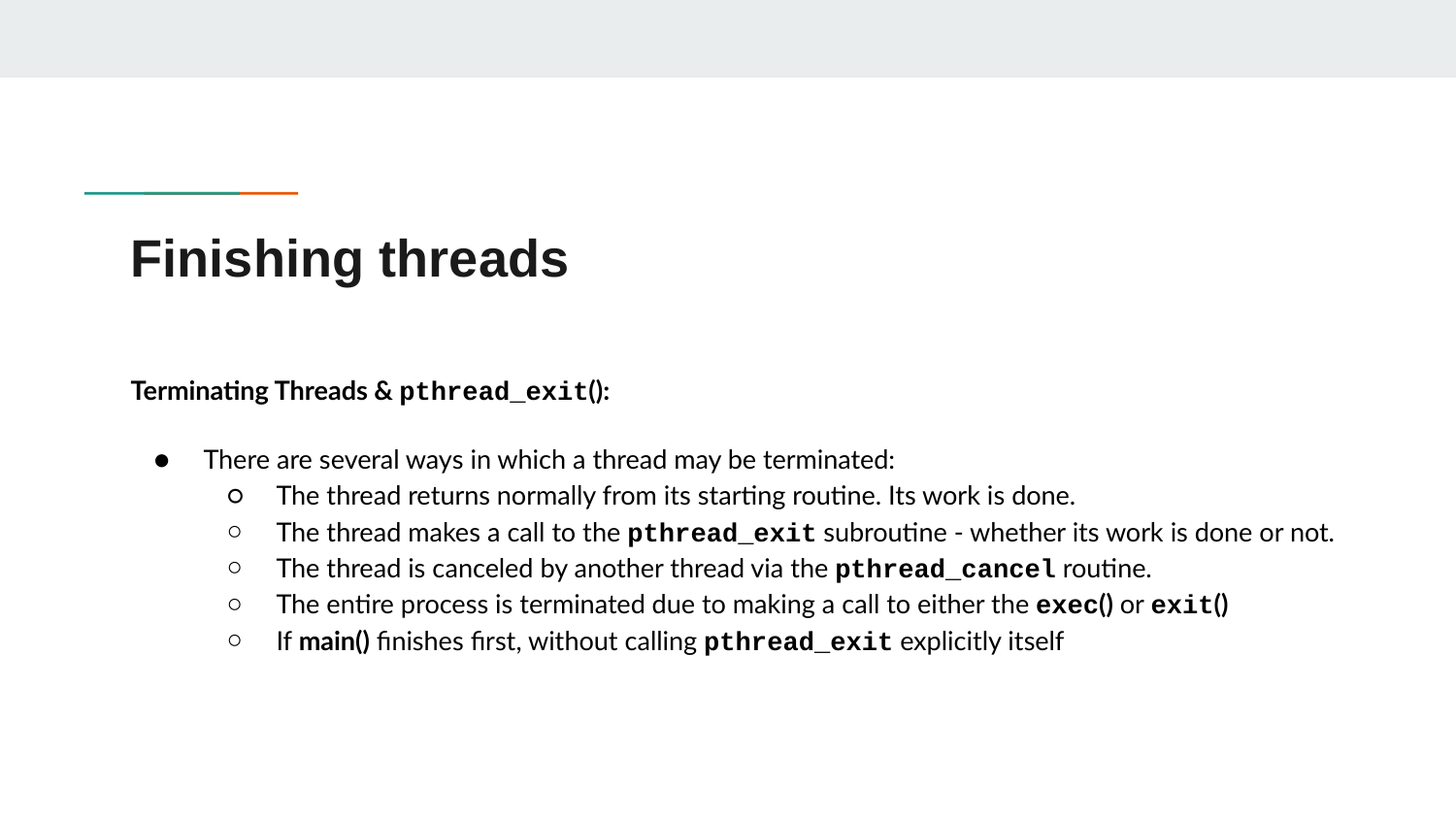

# Finishing threads
Terminating Threads & pthread_exit():
There are several ways in which a thread may be terminated:
The thread returns normally from its starting routine. Its work is done.
The thread makes a call to the pthread_exit subroutine - whether its work is done or not.
The thread is canceled by another thread via the pthread_cancel routine.
The entire process is terminated due to making a call to either the exec() or exit()
If main() finishes first, without calling pthread_exit explicitly itself